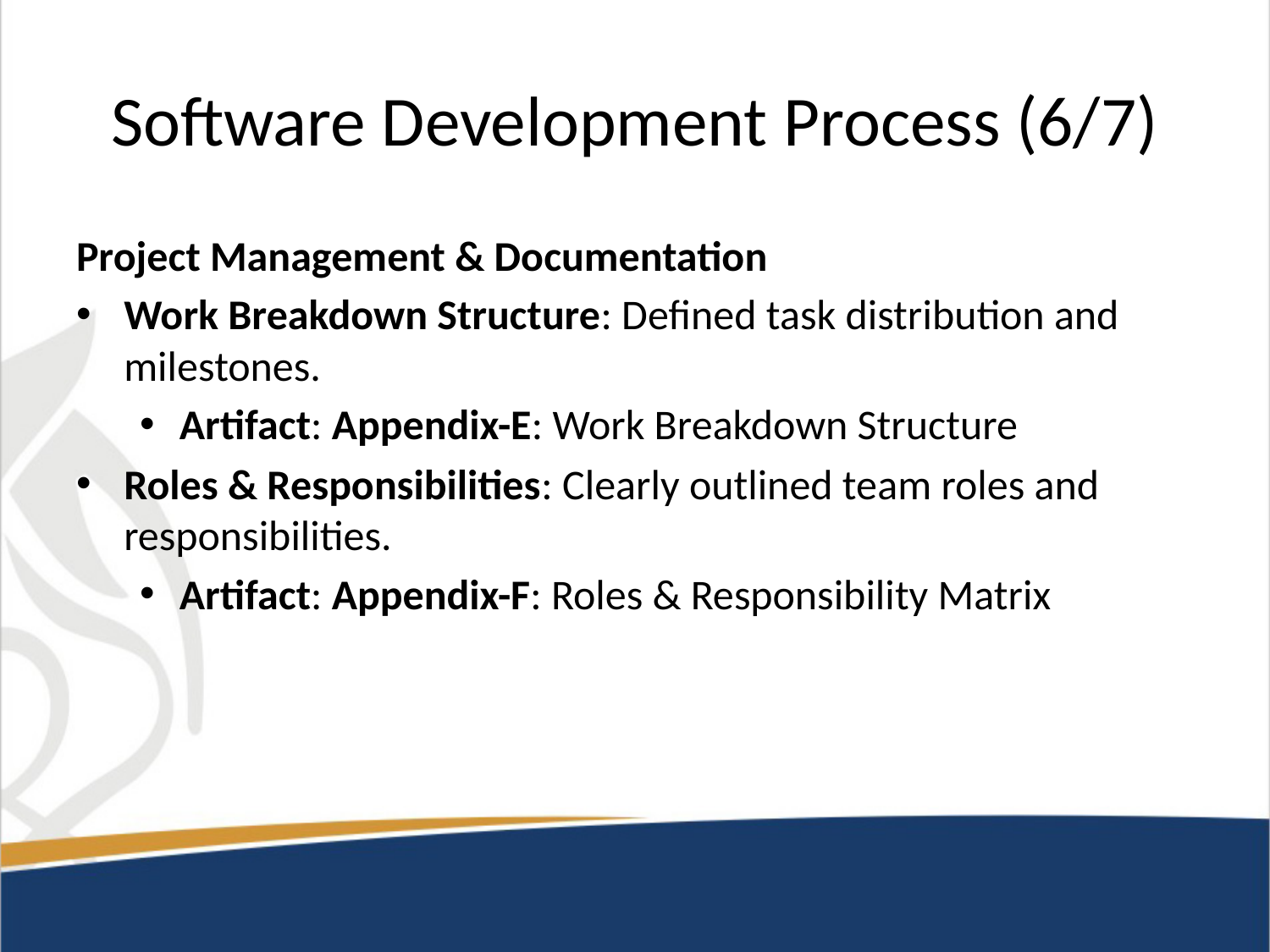

# Software Development Process (6/7)
Project Management & Documentation
Work Breakdown Structure: Defined task distribution and milestones.
Artifact: Appendix-E: Work Breakdown Structure
Roles & Responsibilities: Clearly outlined team roles and responsibilities.
Artifact: Appendix-F: Roles & Responsibility Matrix